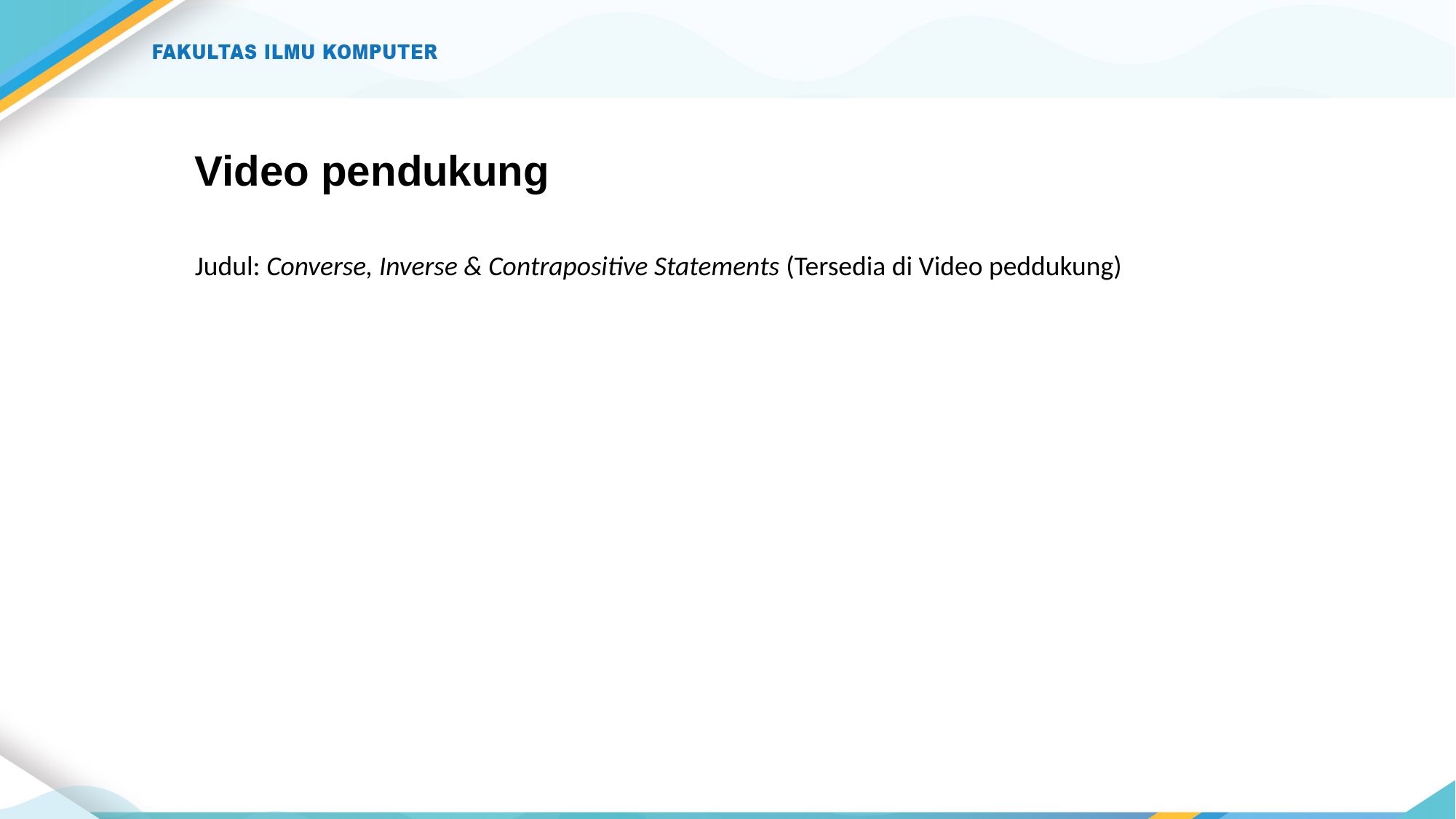

# Video pendukung
Judul: Converse, Inverse & Contrapositive Statements (Tersedia di Video peddukung)